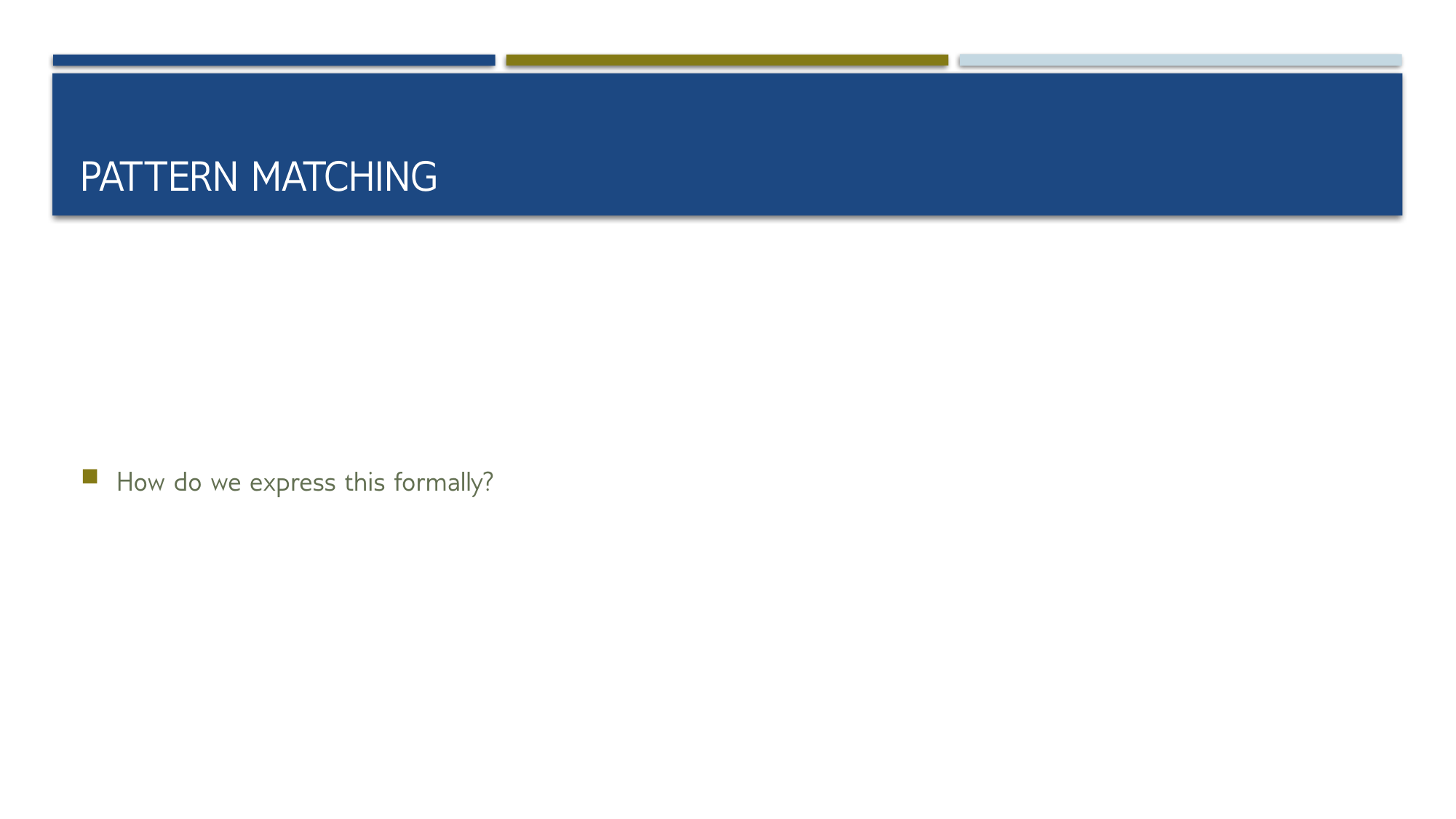

# Pattern Matching
How do we express this formally?